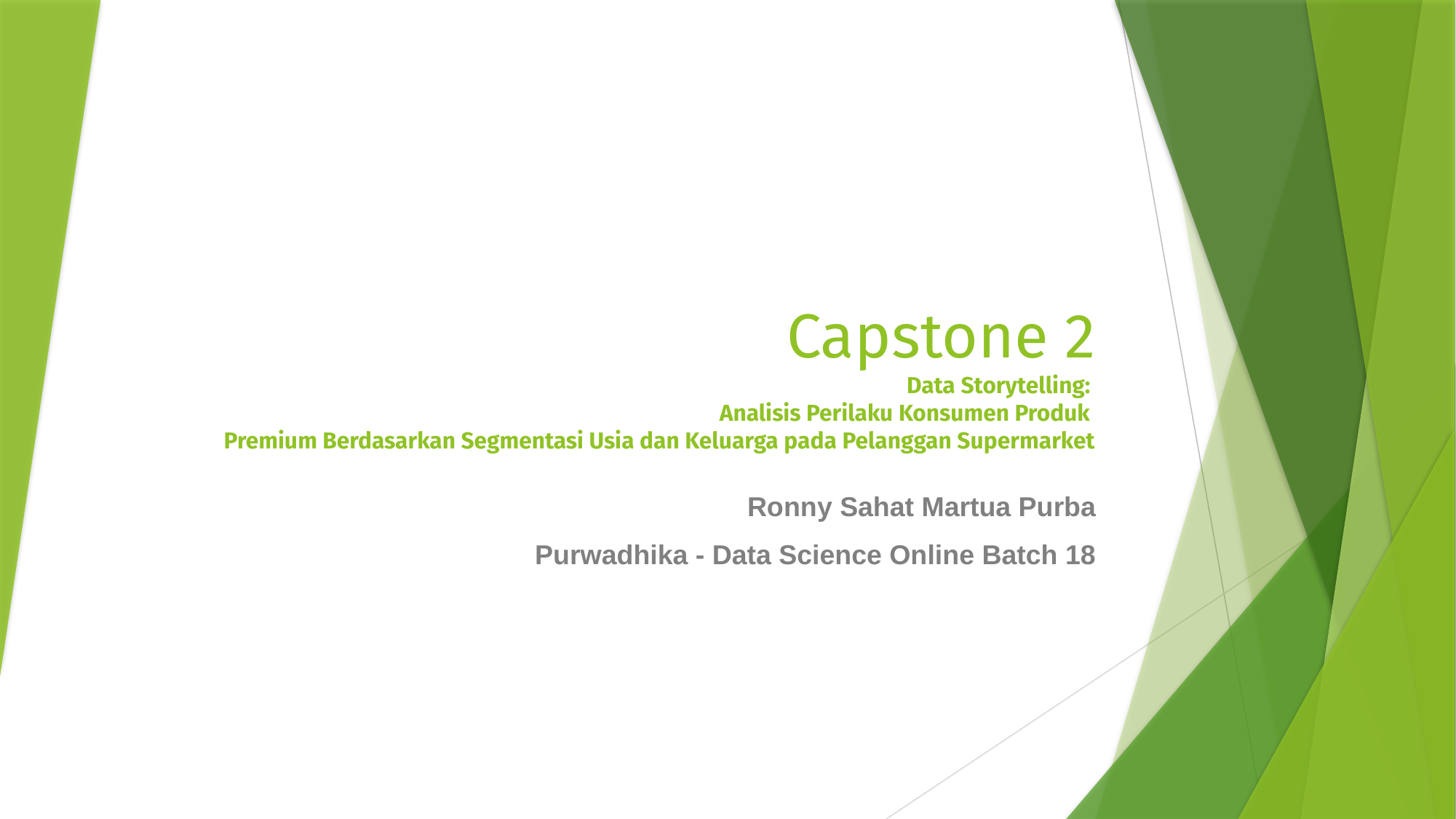

# Capstone 2 Data Storytelling: Analisis Perilaku Konsumen Produk Premium Berdasarkan Segmentasi Usia dan Keluarga pada Pelanggan Supermarket
Ronny Sahat Martua Purba
Purwadhika - Data Science Online Batch 18